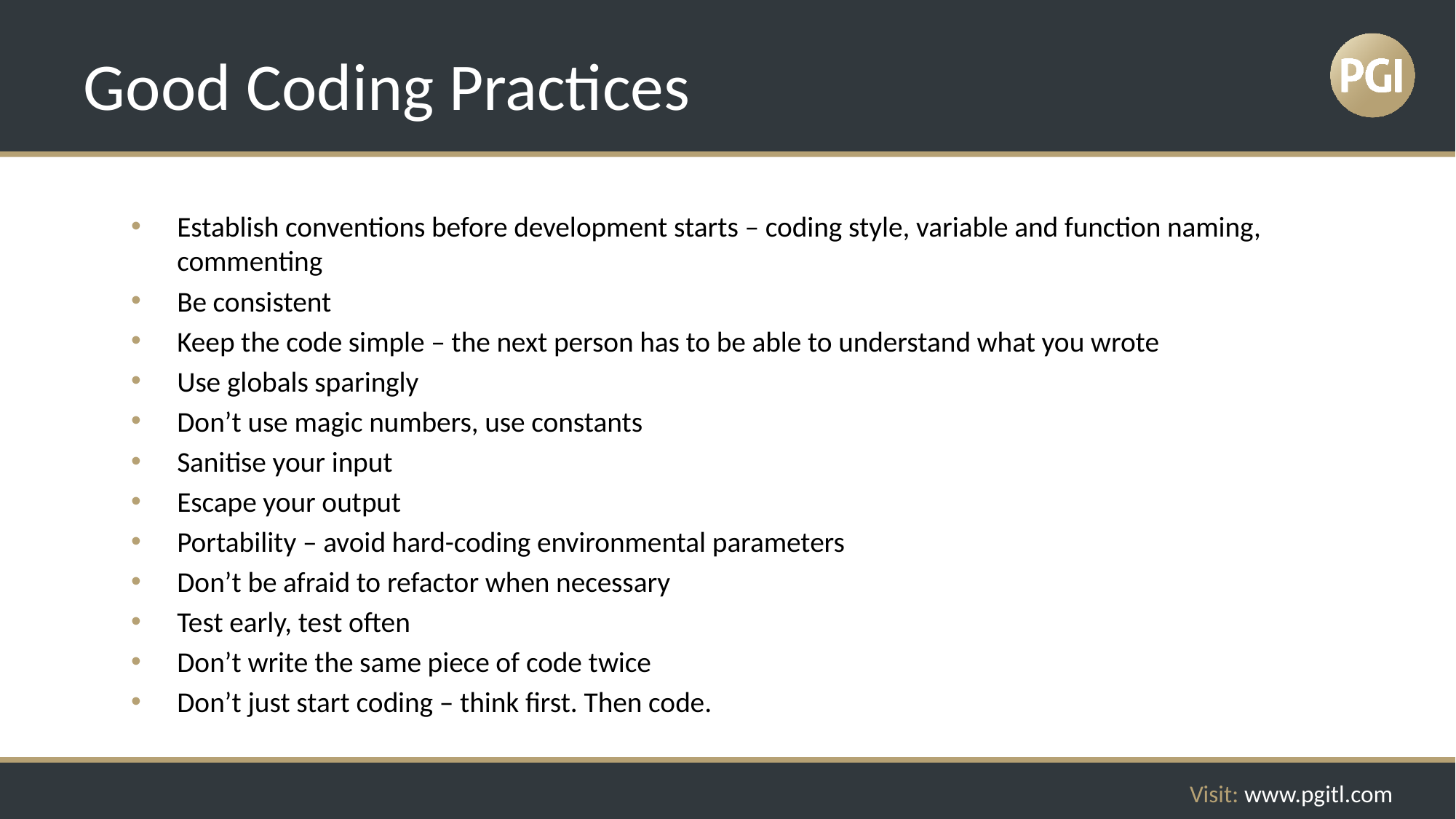

# Good Coding Practices
Establish conventions before development starts – coding style, variable and function naming, commenting
Be consistent
Keep the code simple – the next person has to be able to understand what you wrote
Use globals sparingly
Don’t use magic numbers, use constants
Sanitise your input
Escape your output
Portability – avoid hard-coding environmental parameters
Don’t be afraid to refactor when necessary
Test early, test often
Don’t write the same piece of code twice
Don’t just start coding – think first. Then code.